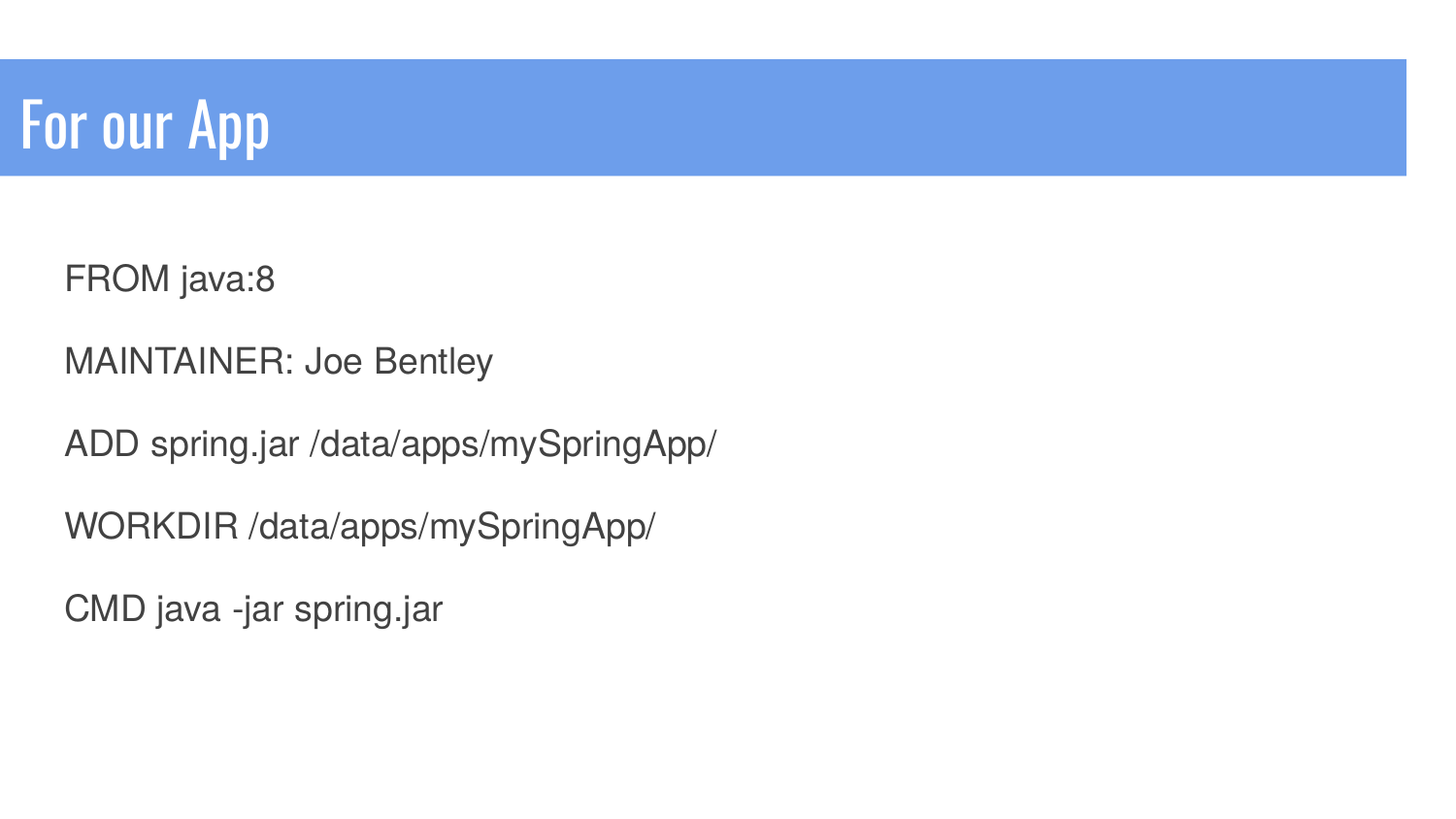

# For our App
FROM java:8
MAINTAINER: Joe Bentley
ADD spring.jar /data/apps/mySpringApp/
WORKDIR /data/apps/mySpringApp/
CMD java -jar spring.jar